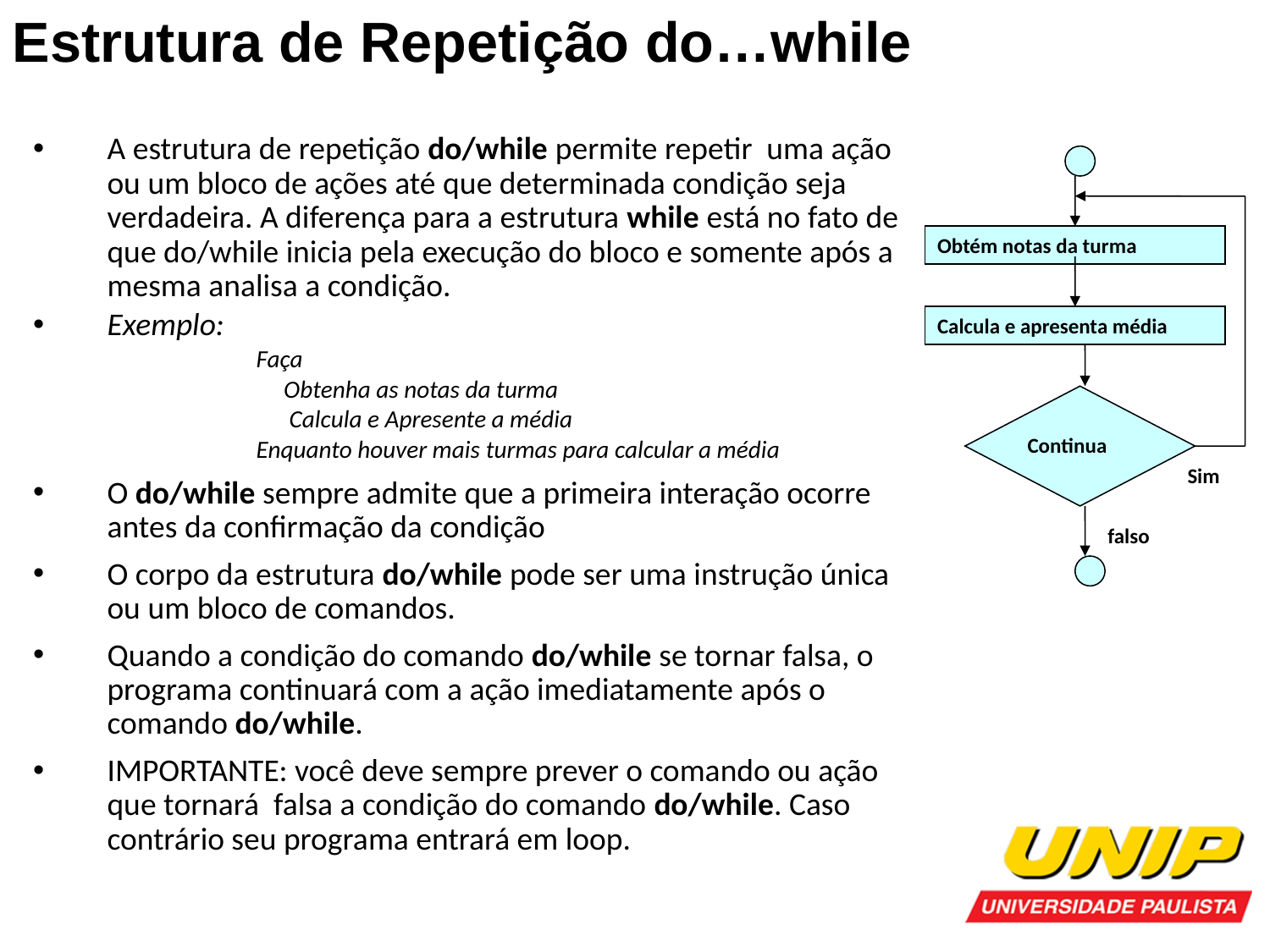

Estrutura de Repetição do…while
A estrutura de repetição do/while permite repetir  uma ação ou um bloco de ações até que determinada condição seja verdadeira. A diferença para a estrutura while está no fato de que do/while inicia pela execução do bloco e somente após a mesma analisa a condição.
Exemplo:
Faça
     Obtenha as notas da turma
      Calcula e Apresente a média
Enquanto houver mais turmas para calcular a média
O do/while sempre admite que a primeira interação ocorre antes da confirmação da condição
O corpo da estrutura do/while pode ser uma instrução única ou um bloco de comandos.
Quando a condição do comando do/while se tornar falsa, o programa continuará com a ação imediatamente após o comando do/while.
IMPORTANTE: você deve sempre prever o comando ou ação que tornará  falsa a condição do comando do/while. Caso contrário seu programa entrará em loop.

Obtém notas da turma

Calcula e apresenta média

Continua

Sim

falso